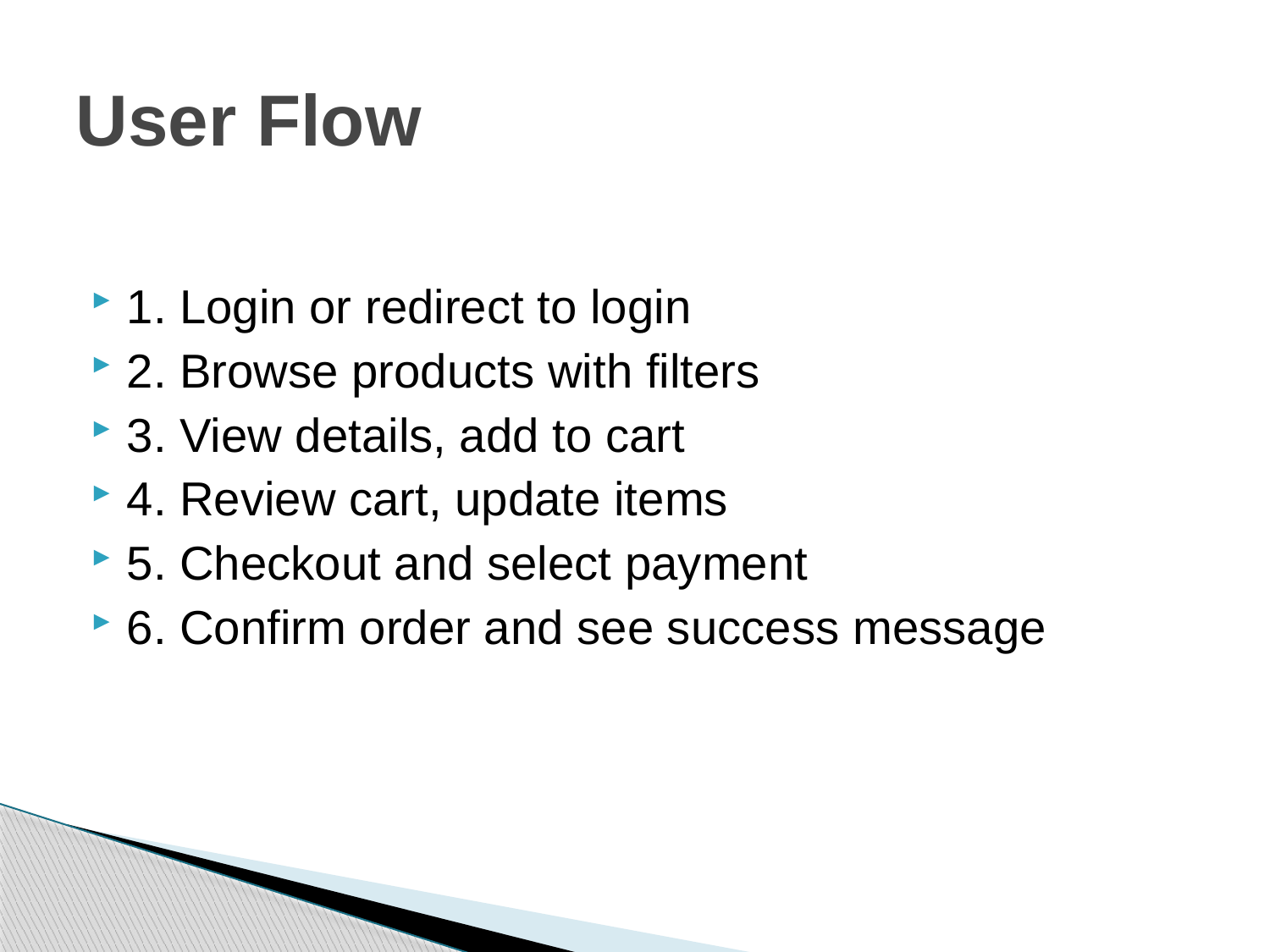

# User Flow

1. Login or redirect to login
2. Browse products with filters
3. View details, add to cart
4. Review cart, update items
5. Checkout and select payment
6. Confirm order and see success message